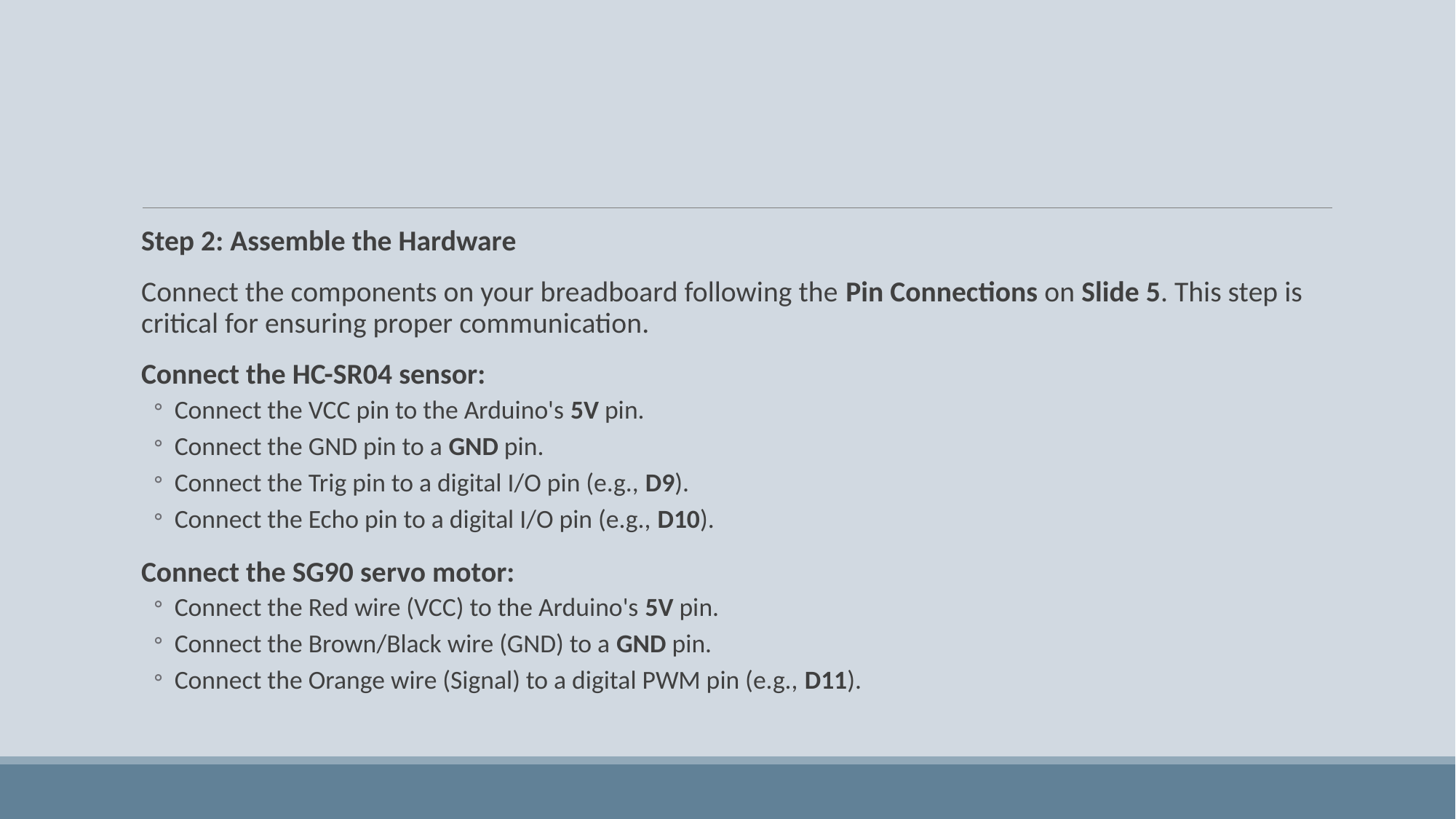

#
Step 2: Assemble the Hardware
Connect the components on your breadboard following the Pin Connections on Slide 5. This step is critical for ensuring proper communication.
Connect the HC-SR04 sensor:
Connect the VCC pin to the Arduino's 5V pin.
Connect the GND pin to a GND pin.
Connect the Trig pin to a digital I/O pin (e.g., D9).
Connect the Echo pin to a digital I/O pin (e.g., D10).
Connect the SG90 servo motor:
Connect the Red wire (VCC) to the Arduino's 5V pin.
Connect the Brown/Black wire (GND) to a GND pin.
Connect the Orange wire (Signal) to a digital PWM pin (e.g., D11).